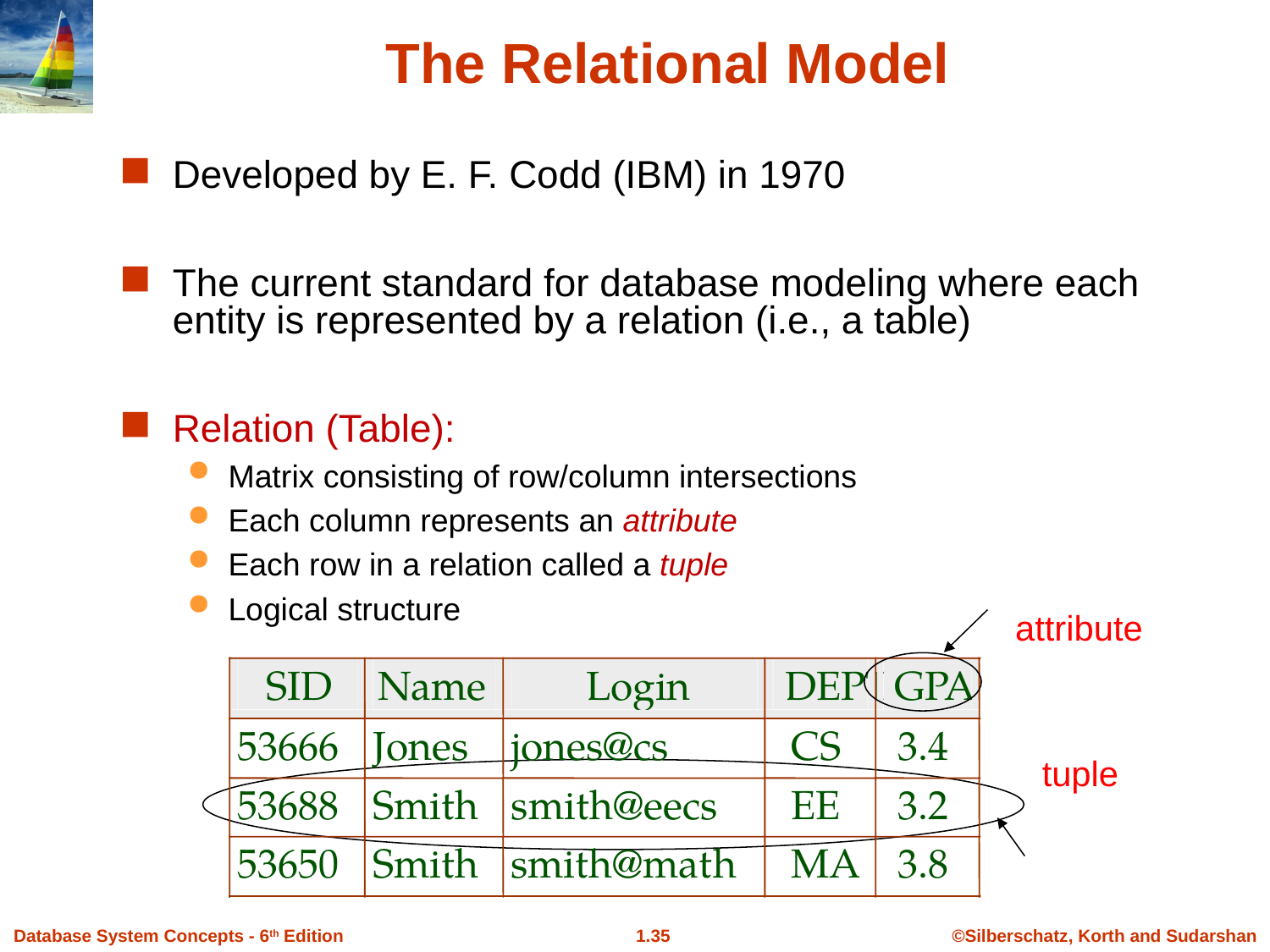

The Relational Model
Developed by E. F. Codd (IBM) in 1970

The current standard for database modeling where each entity is represented by a relation (i.e., a table)

Relation (Table):
Matrix consisting of row/column intersections
Each column represents an attribute
Each row in a relation called a tuple
Logical structure

attribute

SID

Name

Login

DEPT

GPA

53666

Jones

jones@cs

CS

3.4

53688

Smith

smith@eecs

EE

3.2

53650

Smith

smith@math

MA

3.8

tuple